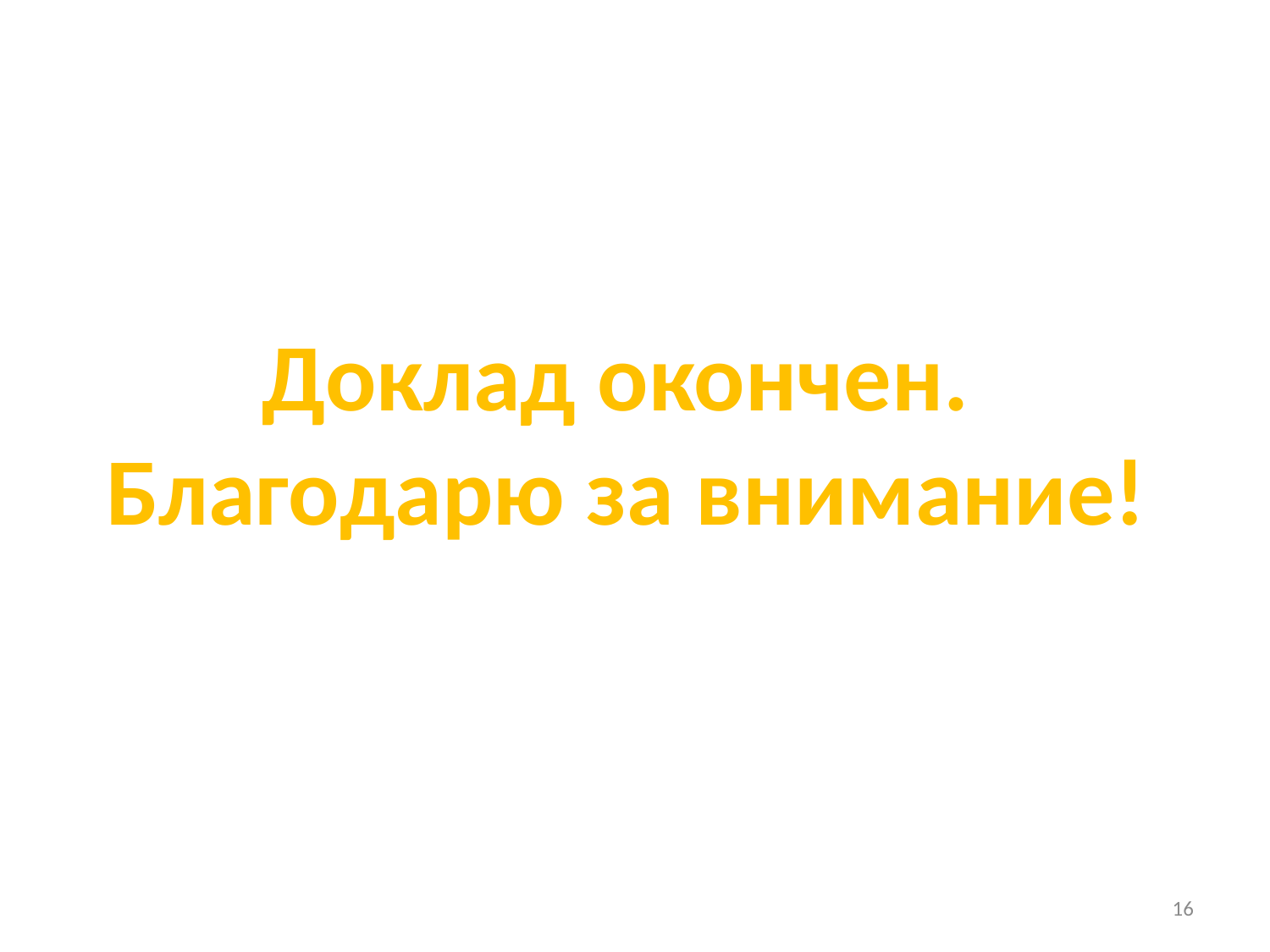

# Доклад окончен. Благодарю за внимание!
16